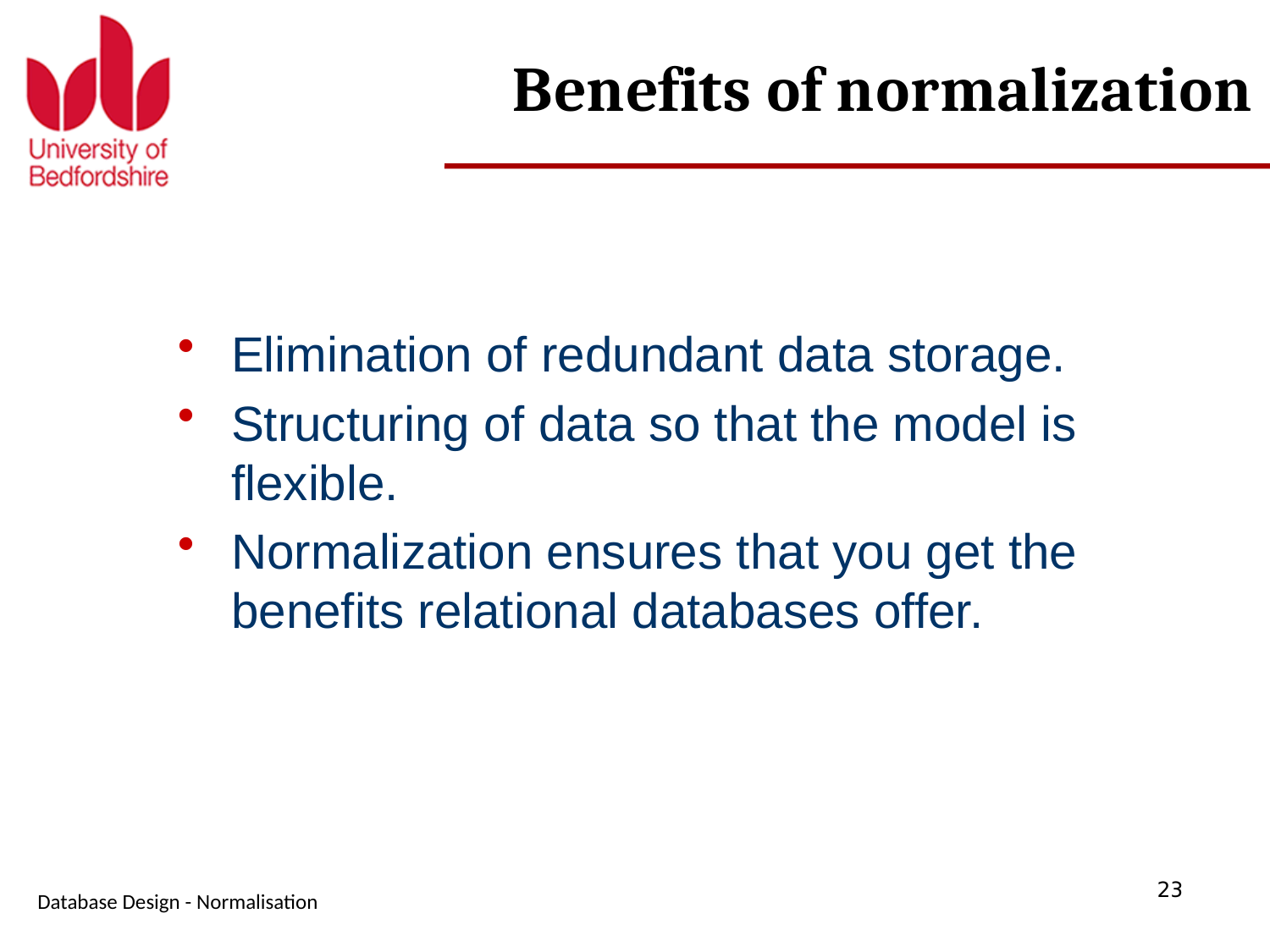

# Benefits of normalization
Elimination of redundant data storage.
Structuring of data so that the model is flexible.
Normalization ensures that you get the benefits relational databases offer.
Database Design - Normalisation